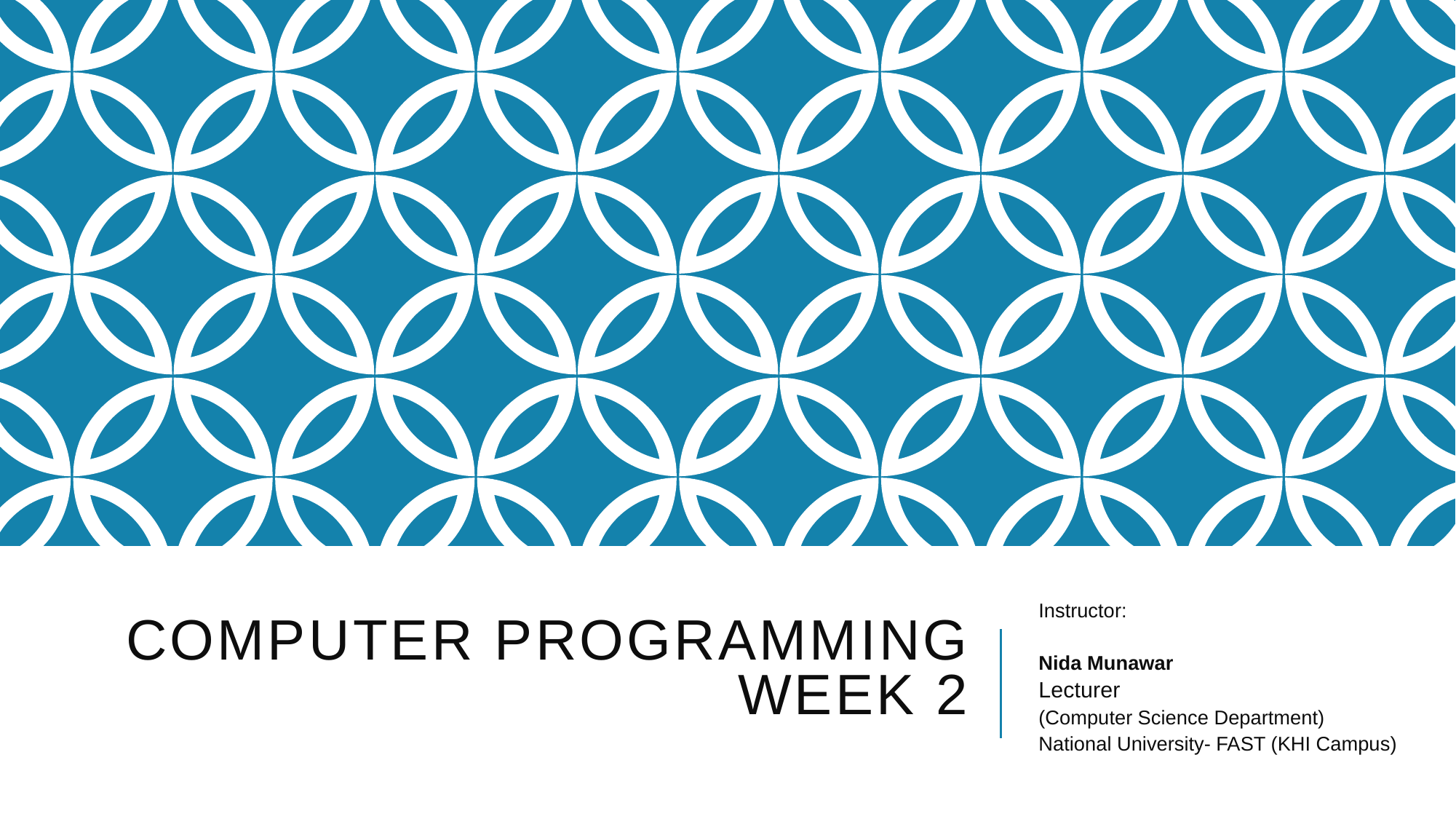

# Computer Programming week 2
Instructor:

Nida Munawar
Lecturer
(Computer Science Department)
National University- FAST (KHI Campus)